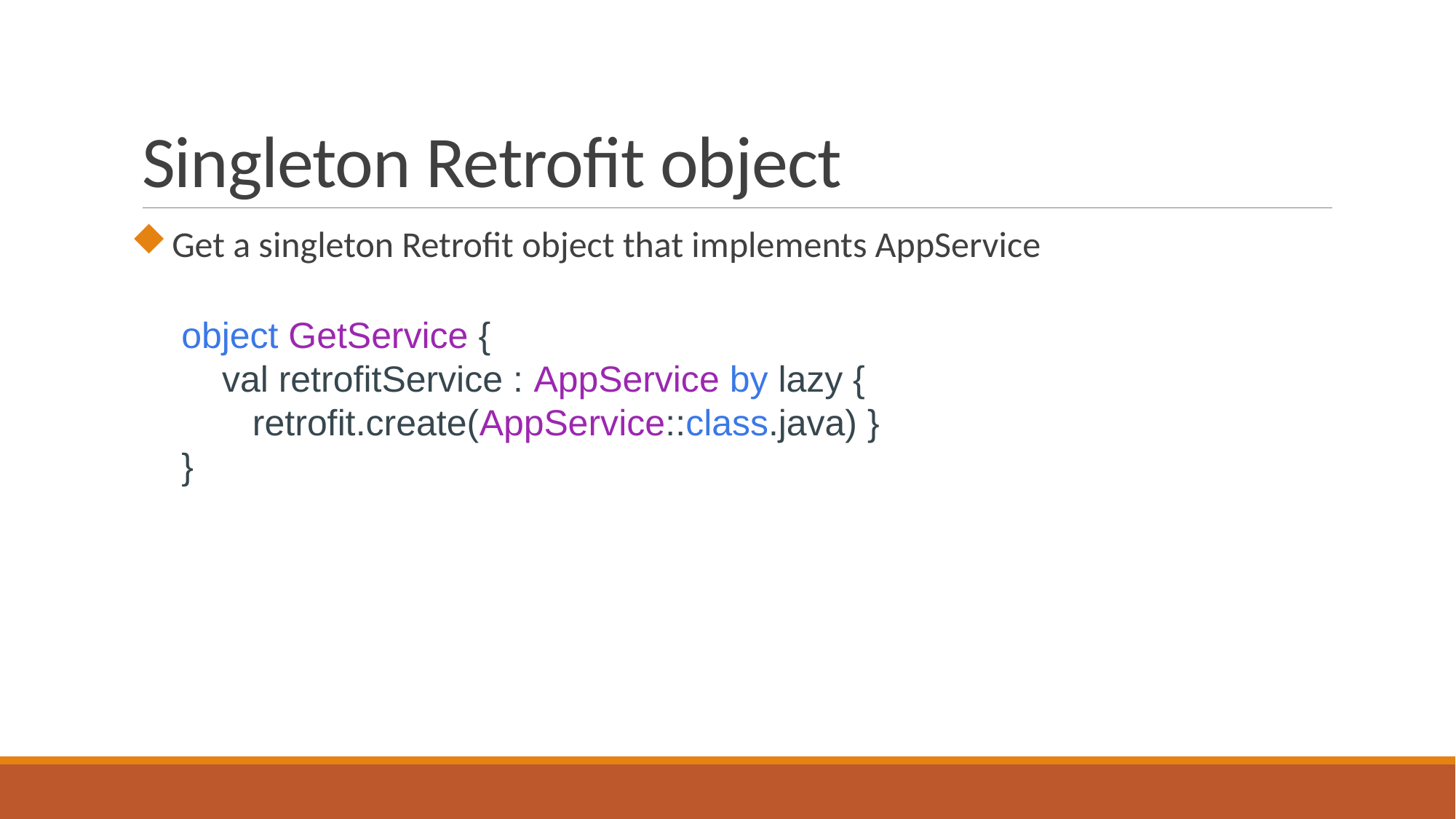

# Singleton Retrofit object
Get a singleton Retrofit object that implements AppService
object GetService {
    val retrofitService : AppService by lazy {
       retrofit.create(AppService::class.java) }
}